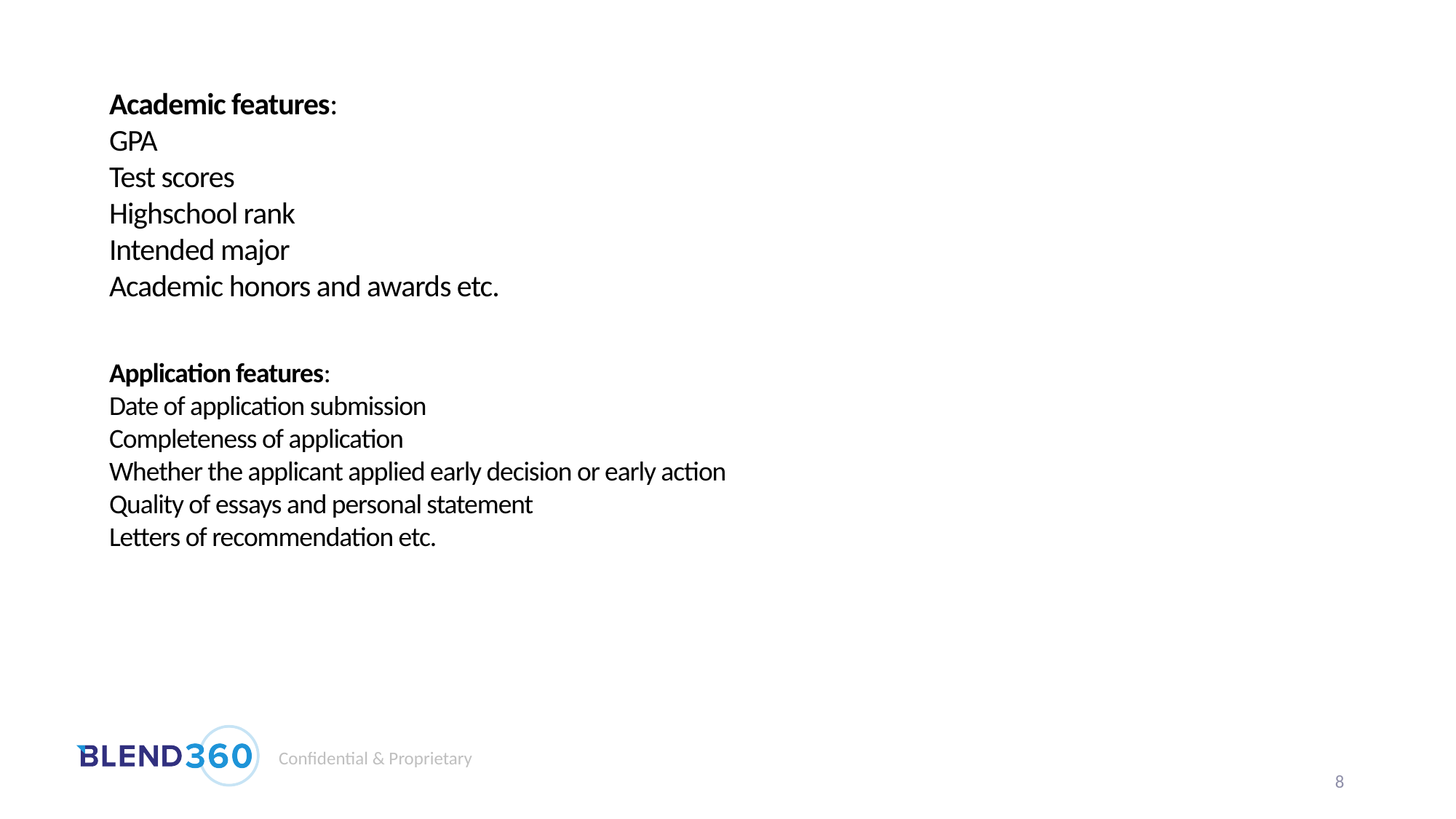

Academic features:
GPA
Test scores
Highschool rank
Intended major
Academic honors and awards etc.
Application features:
Date of application submission
Completeness of application
Whether the applicant applied early decision or early action
Quality of essays and personal statement
Letters of recommendation etc.
8